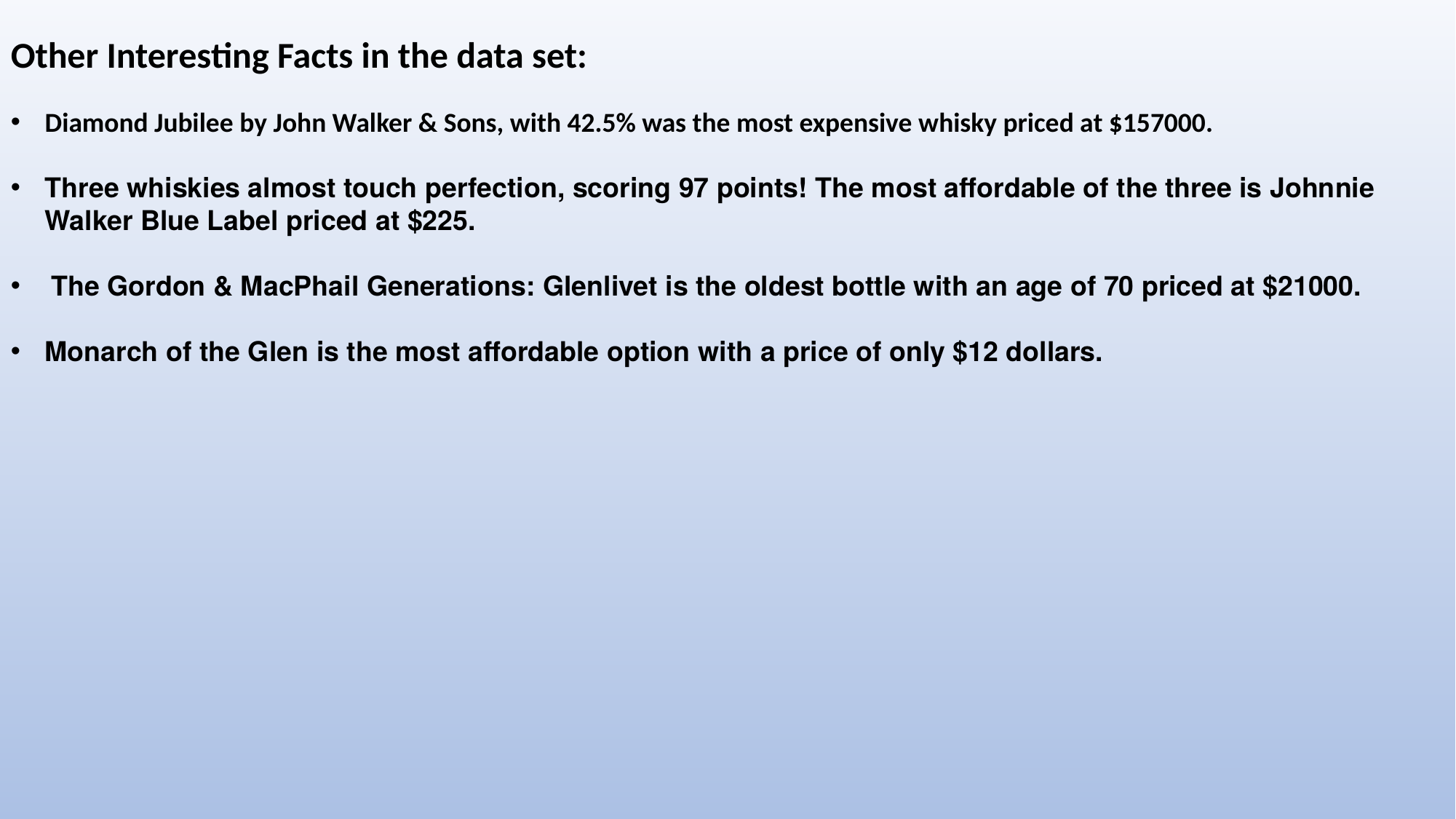

Other Interesting Facts in the data set:

Diamond Jubilee by John Walker & Sons, with 42.5% was the most expensive whisky priced at $157000.

Three whiskies almost touch perfection, scoring 97 points! The most affordable of the three is Johnnie Walker Blue Label priced at $225.

 The Gordon & MacPhail Generations: Glenlivet is the oldest bottle with an age of 70 priced at $21000.

Monarch of the Glen is the most affordable option with a price of only $12 dollars.